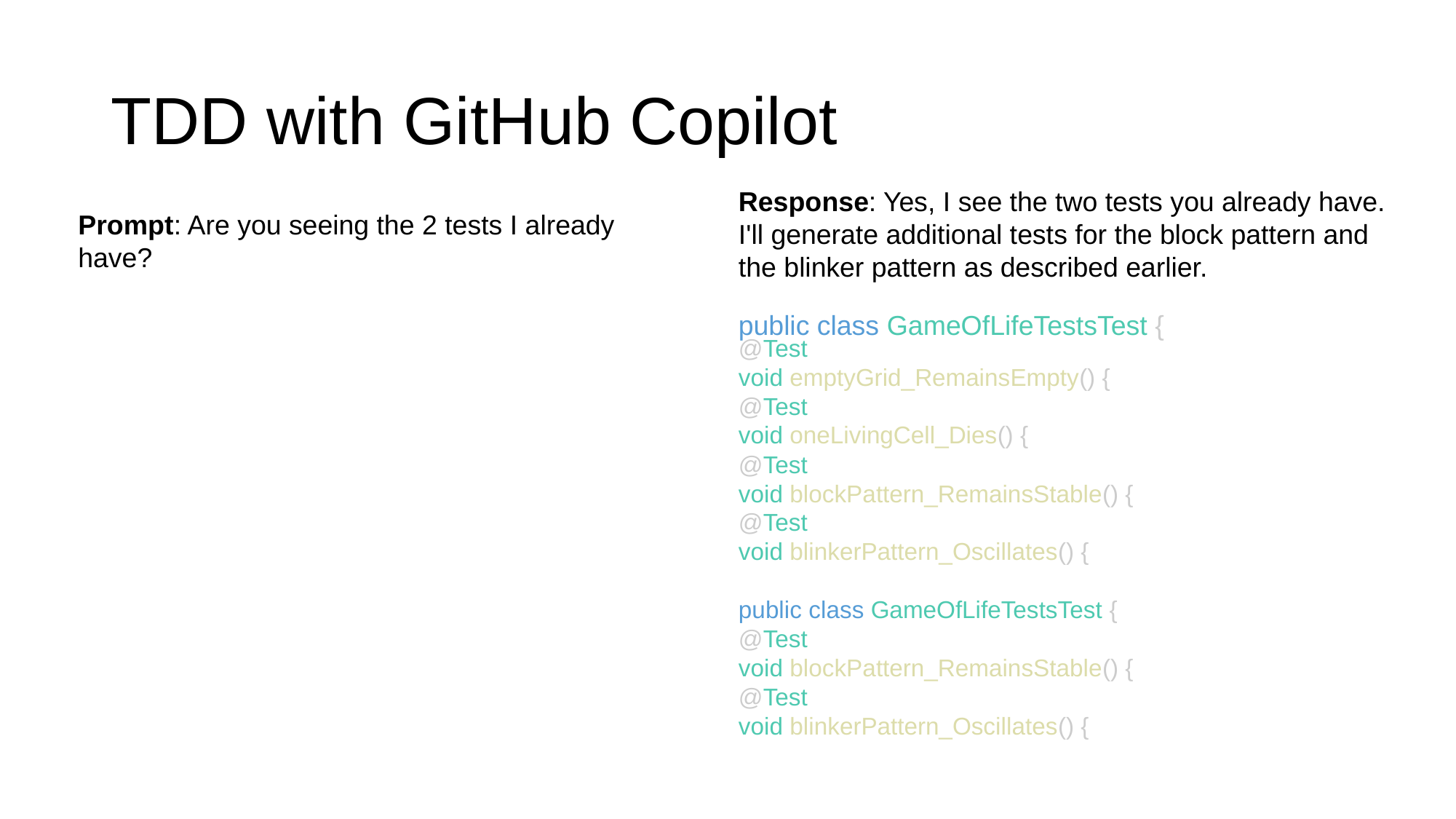

# TDD with GitHub Copilot
Response: Yes, I see the two tests you already have. I'll generate additional tests for the block pattern and the blinker pattern as described earlier.

public class GameOfLifeTestsTest {
@Test
void emptyGrid_RemainsEmpty() {
@Test
void oneLivingCell_Dies() {
@Test
void blockPattern_RemainsStable() {
@Test
void blinkerPattern_Oscillates() {

public class GameOfLifeTestsTest {
@Test
void blockPattern_RemainsStable() {
@Test
void blinkerPattern_Oscillates() {

Prompt: Are you seeing the 2 tests I already have?